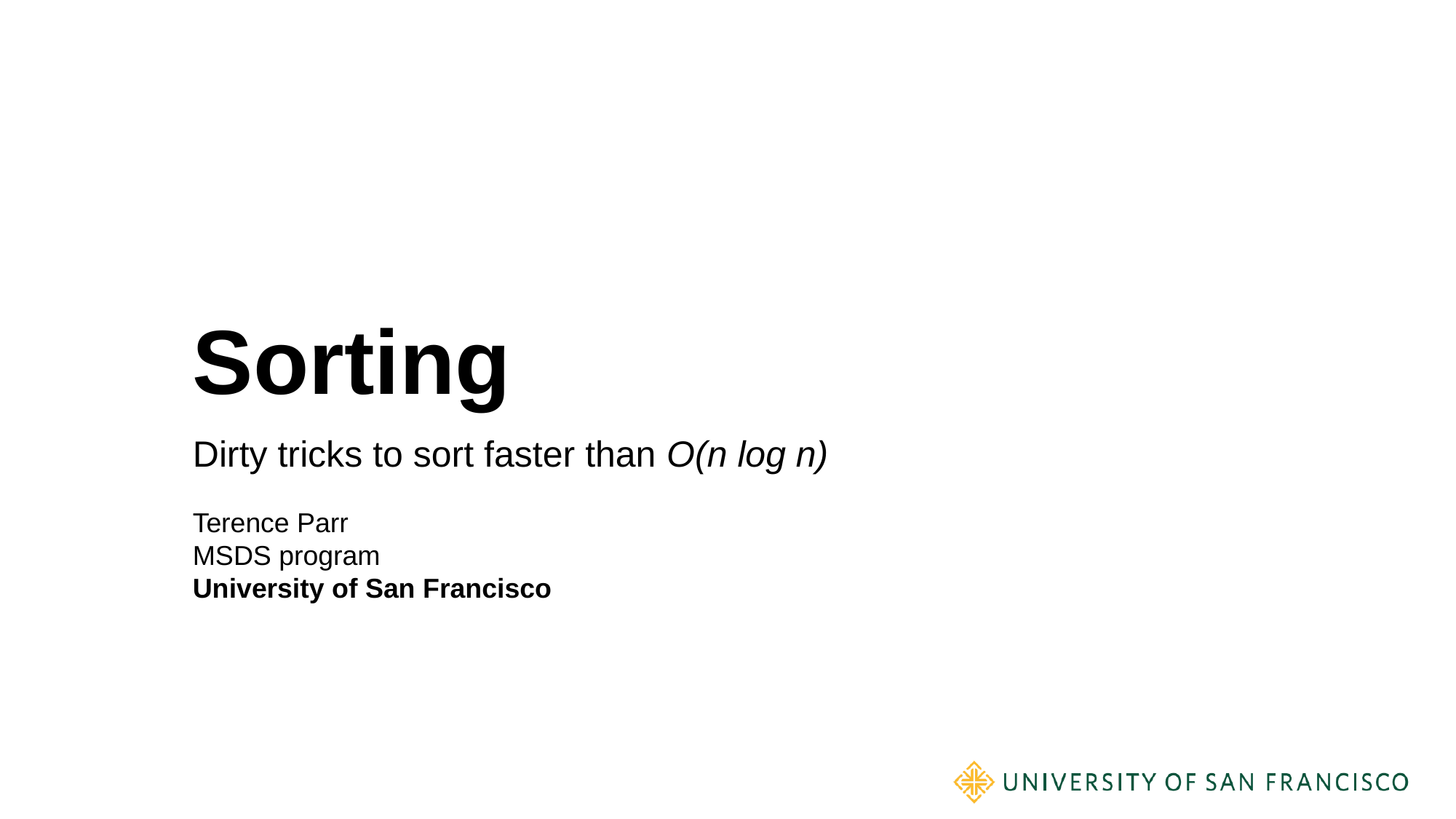

# Sorting
Dirty tricks to sort faster than O(n log n)
Terence Parr
MSDS program
University of San Francisco